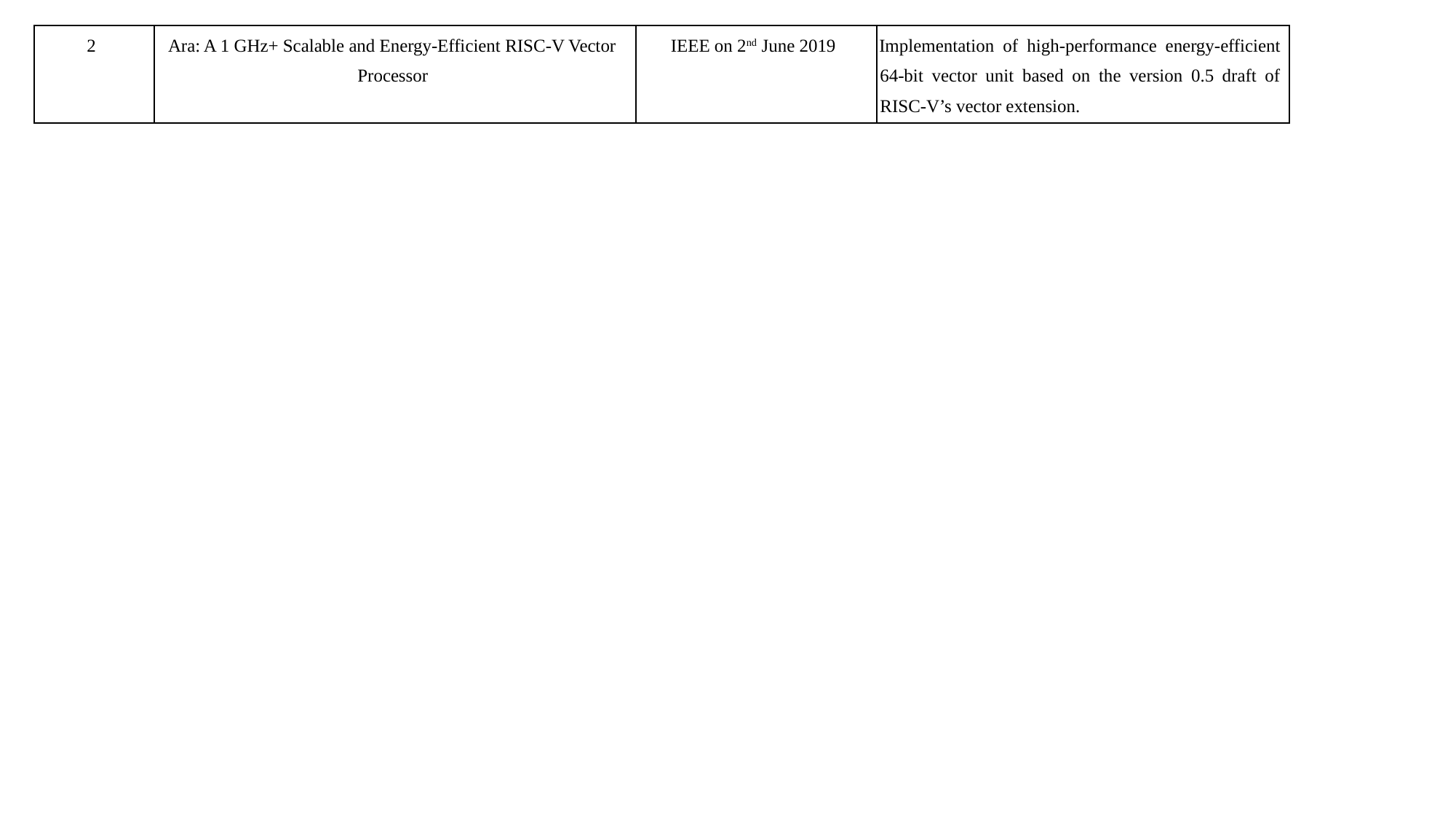

| 2 | Ara: A 1 GHz+ Scalable and Energy-Efficient RISC-V Vector Processor | IEEE on 2nd June 2019 | Implementation of high-performance energy-efficient 64-bit vector unit based on the version 0.5 draft of RISC-V’s vector extension. |
| --- | --- | --- | --- |